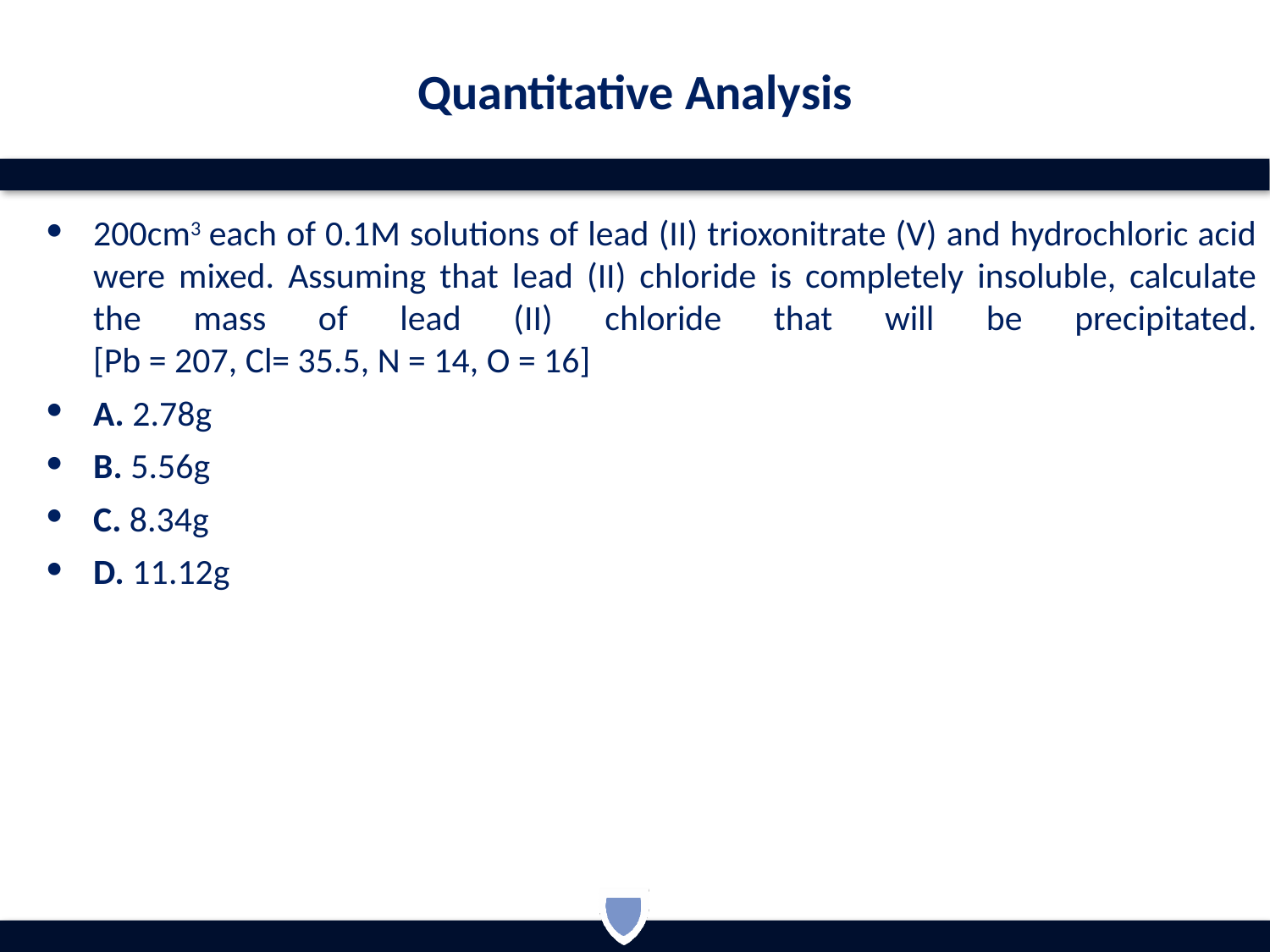

# Quantitative Analysis
5
200cm3 each of 0.1M solutions of lead (II) trioxonitrate (V) and hydrochloric acid were mixed. Assuming that lead (II) chloride is completely insoluble, calculate the mass of lead (II) chloride that will be precipitated.
[Pb = 207, Cl= 35.5, N = 14, O = 16]
A. 2.78g
B. 5.56g
C. 8.34g
D. 11.12g